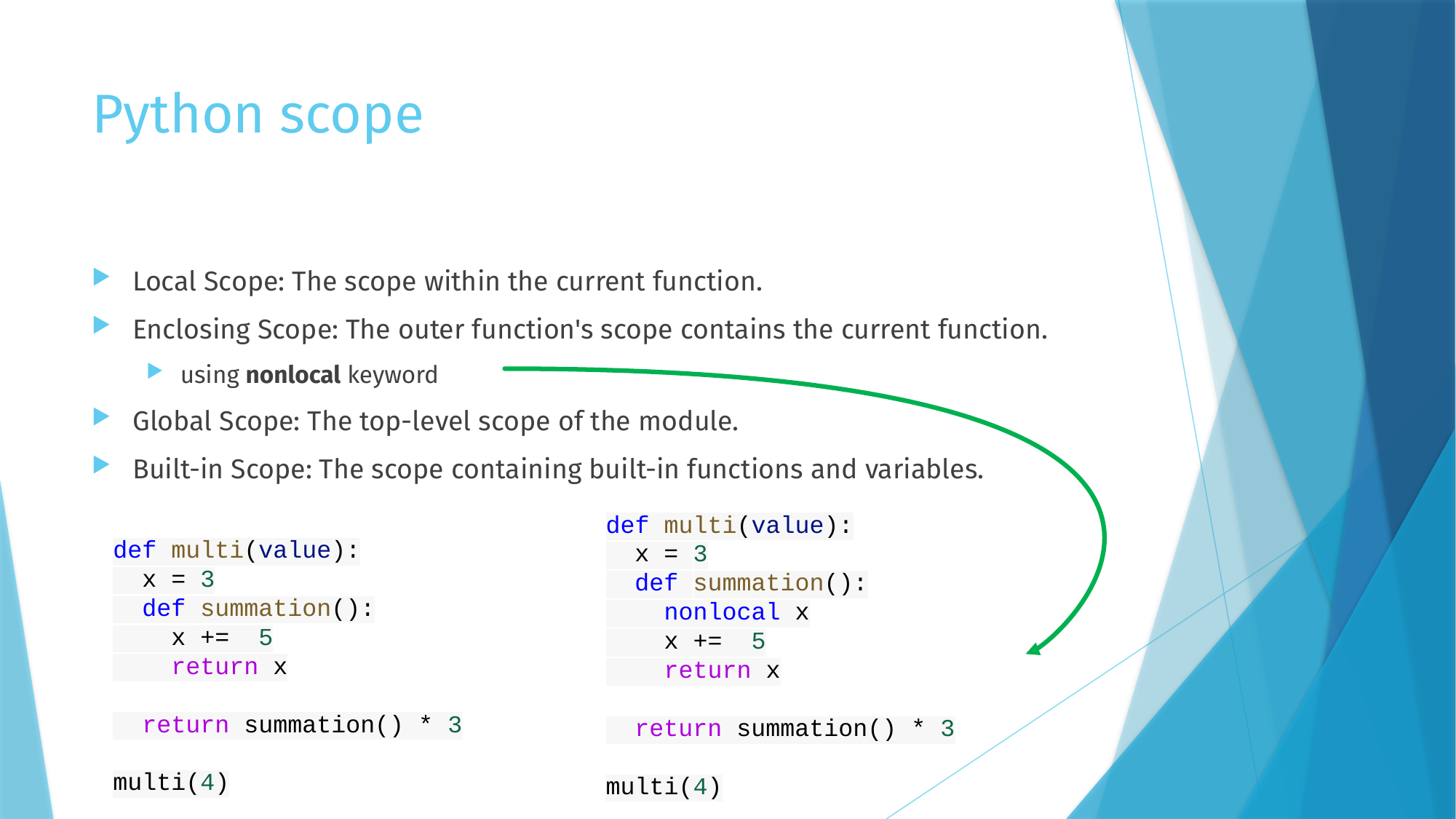

# Python scope
Local Scope: The scope within the current function.
Enclosing Scope: The outer function's scope contains the current function.
using nonlocal keyword
Global Scope: The top-level scope of the module.
Built-in Scope: The scope containing built-in functions and variables.
def multi(value):
  x = 3
  def summation():
    nonlocal x
    x +=  5
    return x
  return summation() * 3
multi(4)
def multi(value):
  x = 3
  def summation():
    x +=  5
    return x
  return summation() * 3
multi(4)